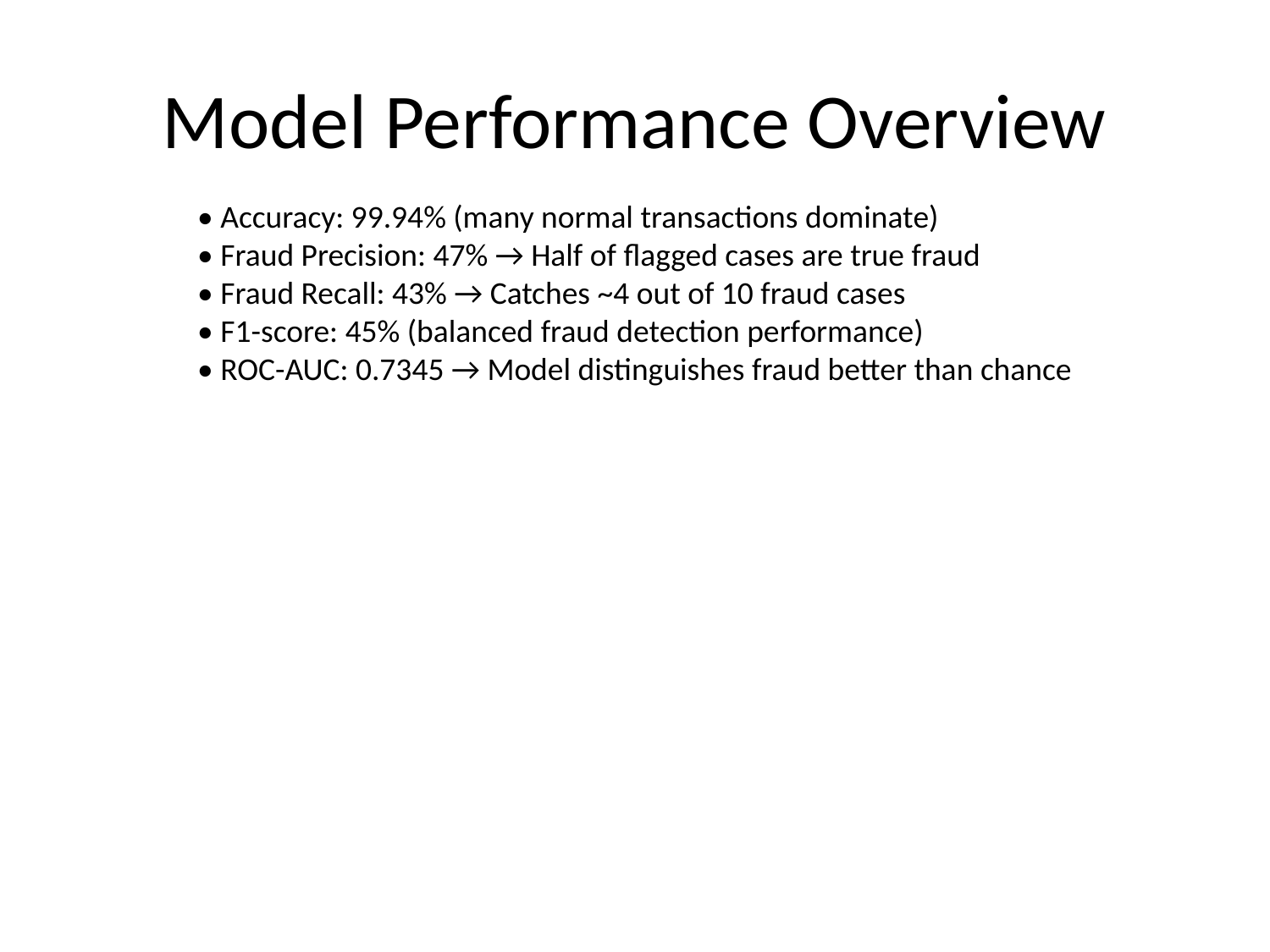

# Model Performance Overview
• Accuracy: 99.94% (many normal transactions dominate)
• Fraud Precision: 47% → Half of flagged cases are true fraud
• Fraud Recall: 43% → Catches ~4 out of 10 fraud cases
• F1-score: 45% (balanced fraud detection performance)
• ROC-AUC: 0.7345 → Model distinguishes fraud better than chance